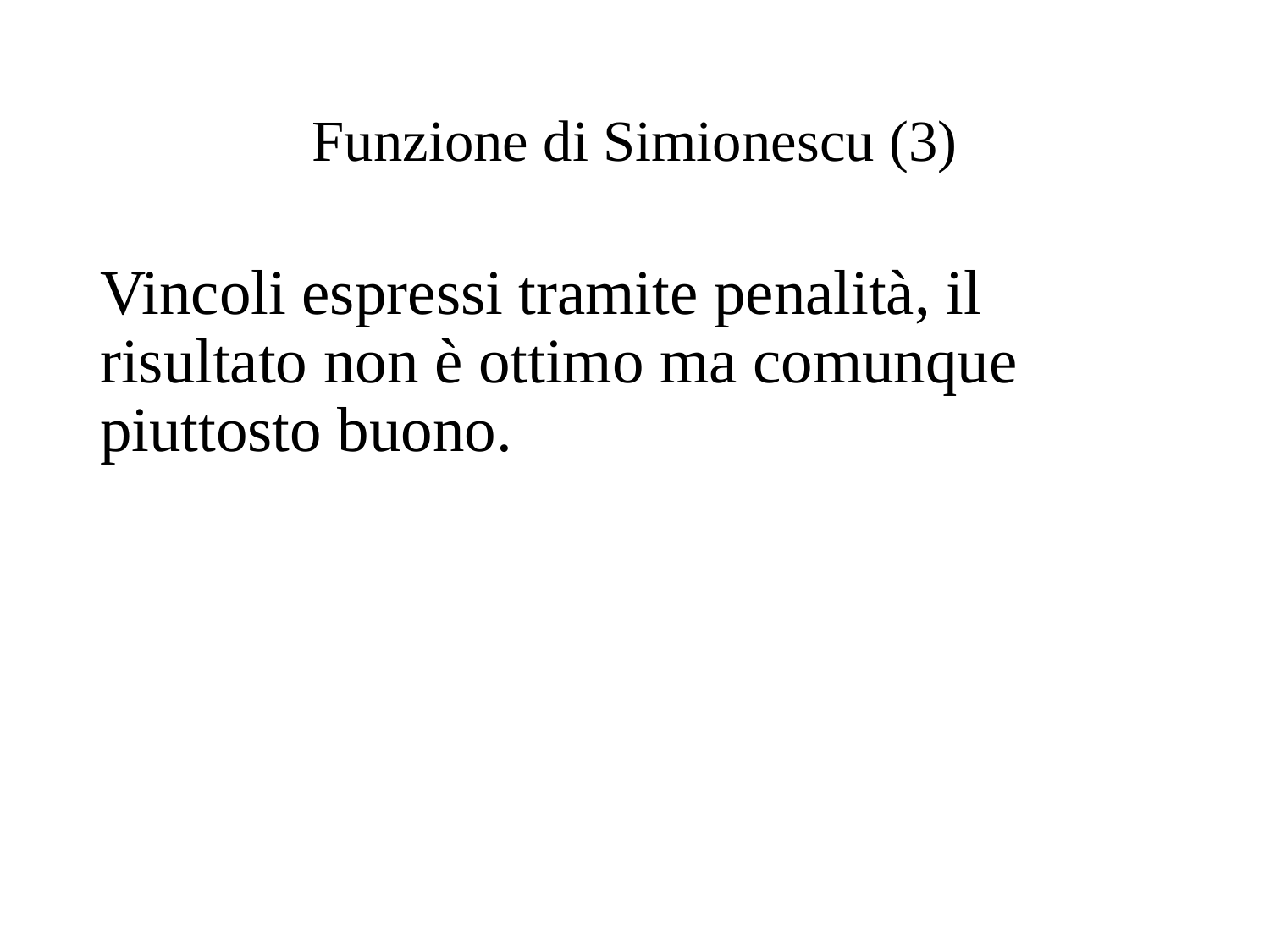

# Funzione di Simionescu (3)
Vincoli espressi tramite penalità, il risultato non è ottimo ma comunque piuttosto buono.